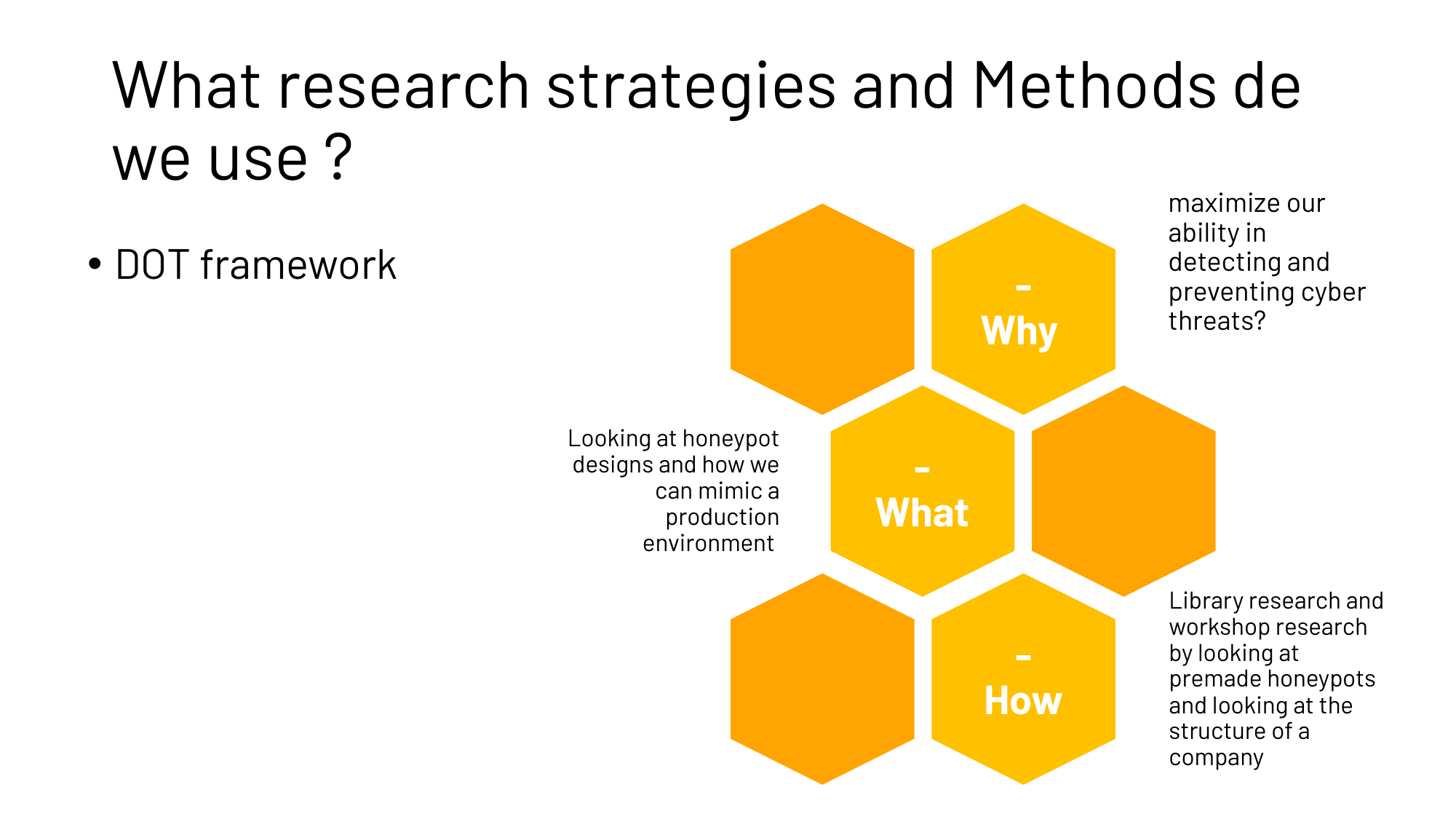

# What research strategies and Methods de we use ?
- Why
maximize our ability in detecting and preventing cyber threats?

- What
Looking at honeypot designs and how we can mimic a production environment

- How
Library research and workshop research by looking at premade honeypots and looking at the structure of a company

DOT framework